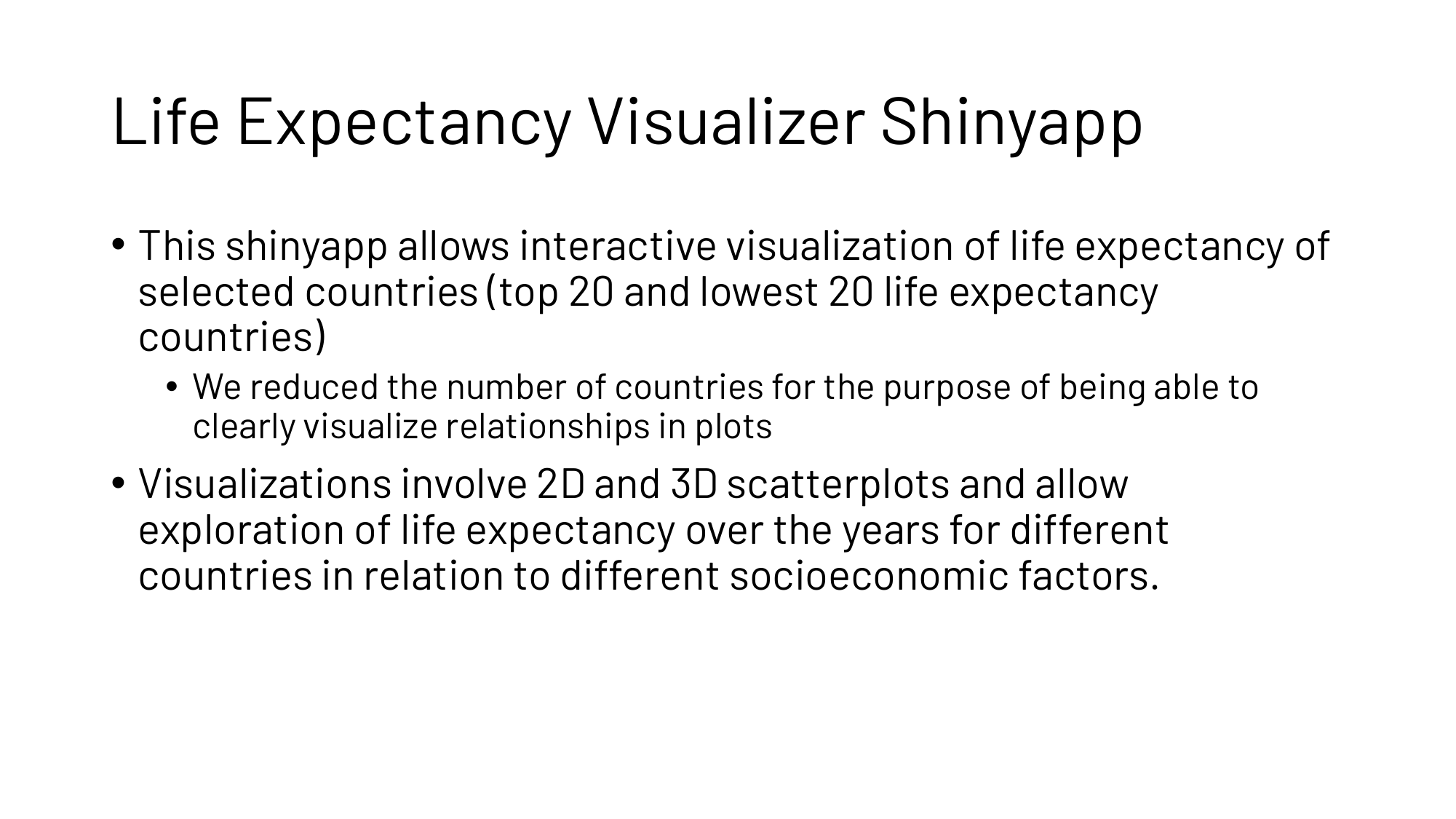

# Life Expectancy Visualizer Shinyapp
This shinyapp allows interactive visualization of life expectancy of selected countries (top 20 and lowest 20 life expectancy countries)
We reduced the number of countries for the purpose of being able to clearly visualize relationships in plots
Visualizations involve 2D and 3D scatterplots and allow exploration of life expectancy over the years for different countries in relation to different socioeconomic factors.